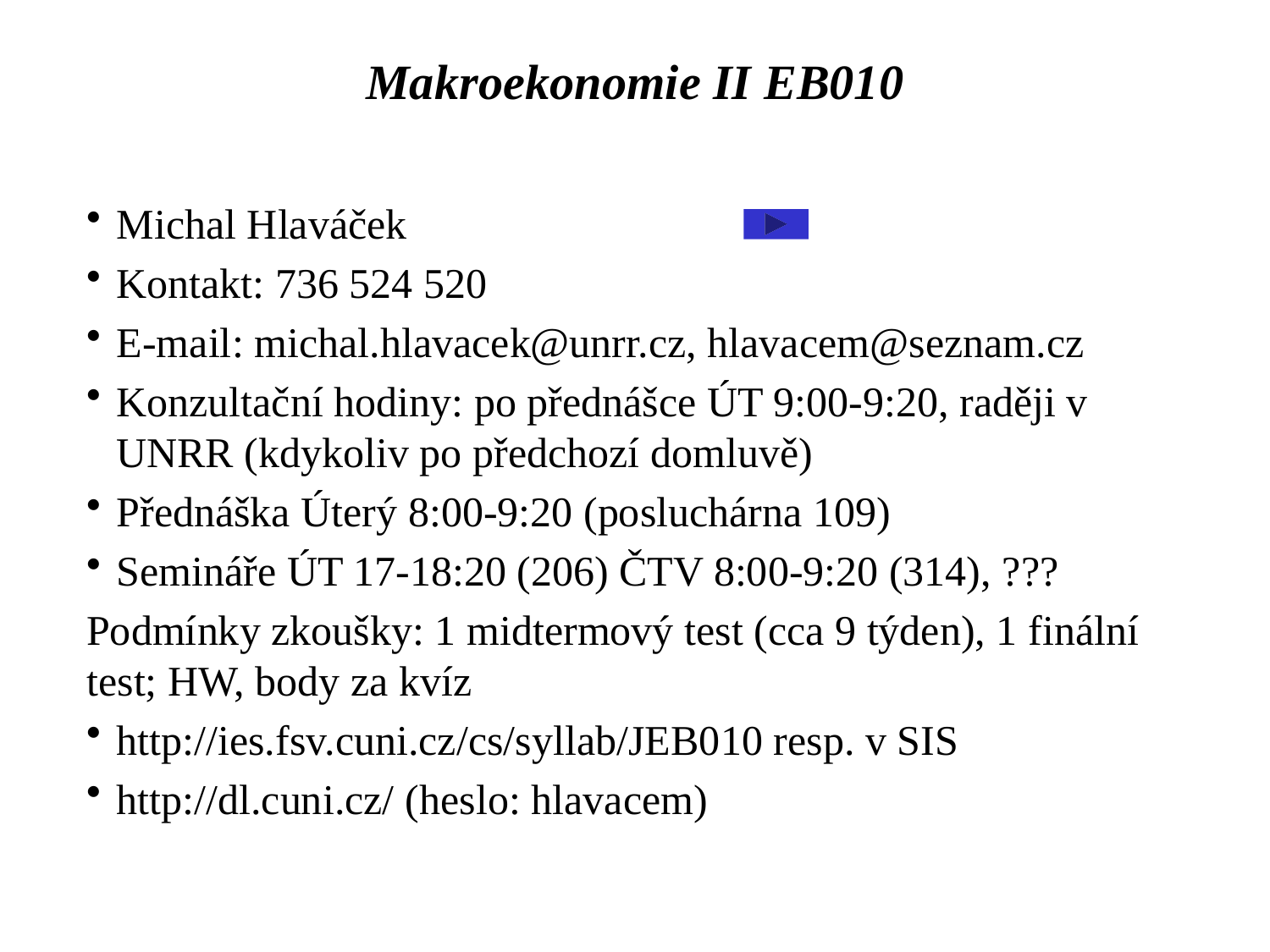

Makroekonomie II EB010
Michal Hlaváček
Kontakt: 736 524 520
E-mail: michal.hlavacek@unrr.cz, hlavacem@seznam.cz
Konzultační hodiny: po přednášce ÚT 9:00-9:20, raději v UNRR (kdykoliv po předchozí domluvě)
Přednáška Úterý 8:00-9:20 (posluchárna 109)
Semináře ÚT 17-18:20 (206) ČTV 8:00-9:20 (314), ???
Podmínky zkoušky: 1 midtermový test (cca 9 týden), 1 finální test; HW, body za kvíz
http://ies.fsv.cuni.cz/cs/syllab/JEB010 resp. v SIS
http://dl.cuni.cz/ (heslo: hlavacem)